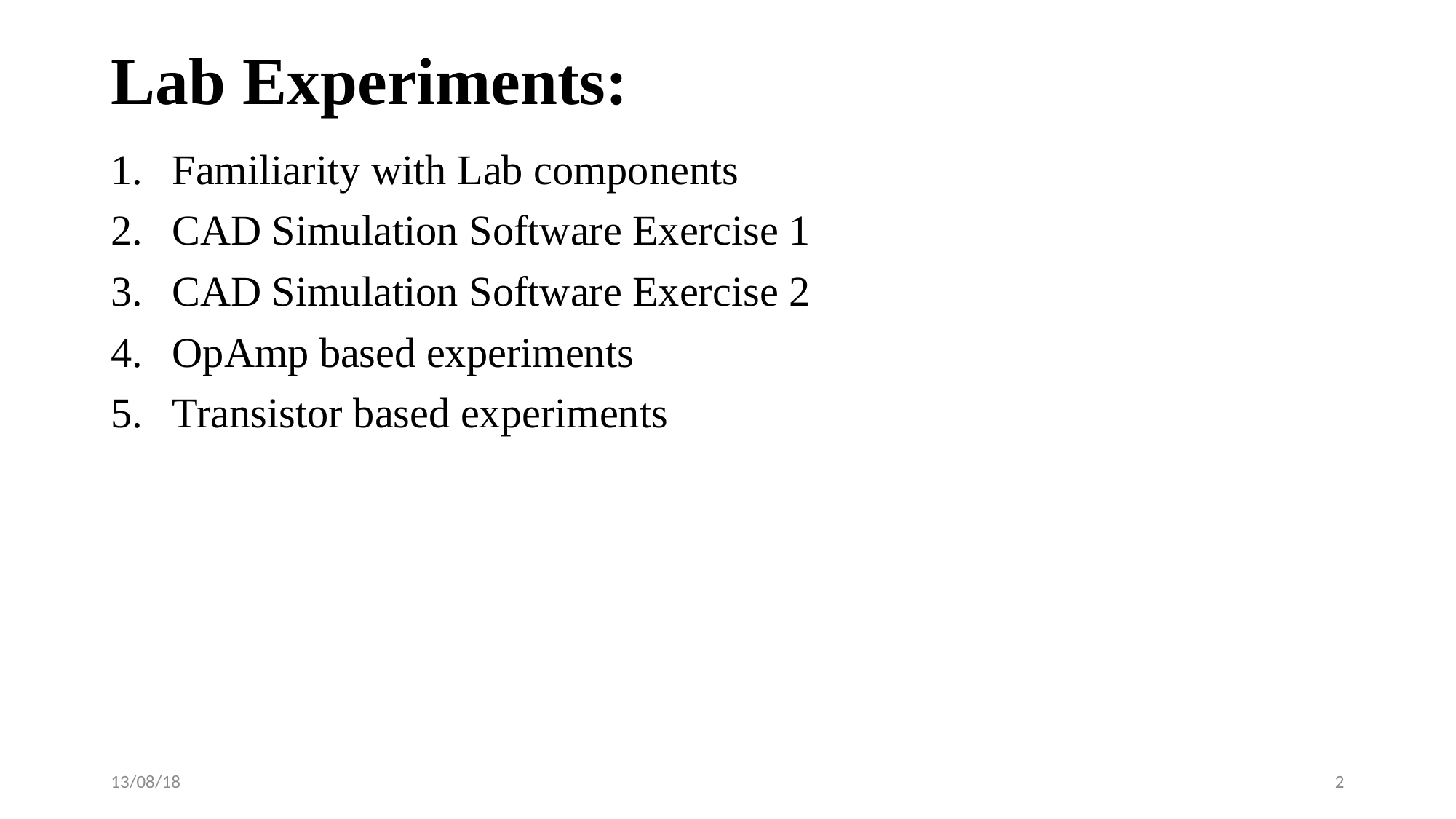

# Lab Experiments:
Familiarity with Lab components
CAD Simulation Software Exercise 1
CAD Simulation Software Exercise 2
OpAmp based experiments
Transistor based experiments

13/08/18
2